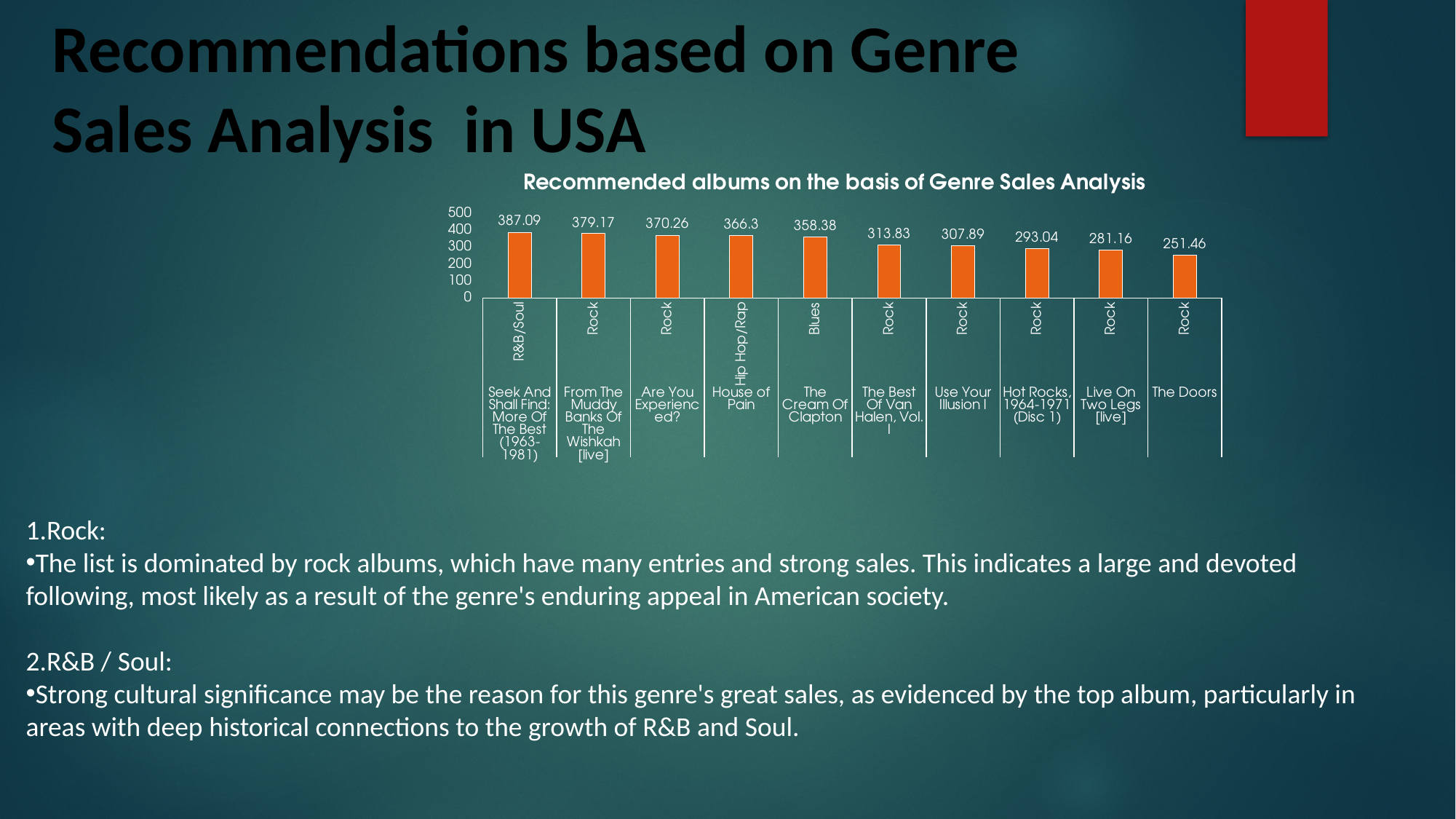

# Recommendations based on Genre Sales Analysis  in USA

### Chart: Recommended albums on the basis of Genre Sales Analysis

| Category | Total |
|---|---|
| R&B/Soul | 387.09 |
| Rock | 379.17 |
| Rock | 370.26 |
| Hip Hop/Rap | 366.3 |
| Blues | 358.38 |
| Rock | 313.83 |
| Rock | 307.89 |
| Rock | 293.04 |
| Rock | 281.16 |
| Rock | 251.46 |
1.Rock:
The list is dominated by rock albums, which have many entries and strong sales. This indicates a large and devoted following, most likely as a result of the genre's enduring appeal in American society.

2.R&B / Soul:
Strong cultural significance may be the reason for this genre's great sales, as evidenced by the top album, particularly in areas with deep historical connections to the growth of R&B and Soul.